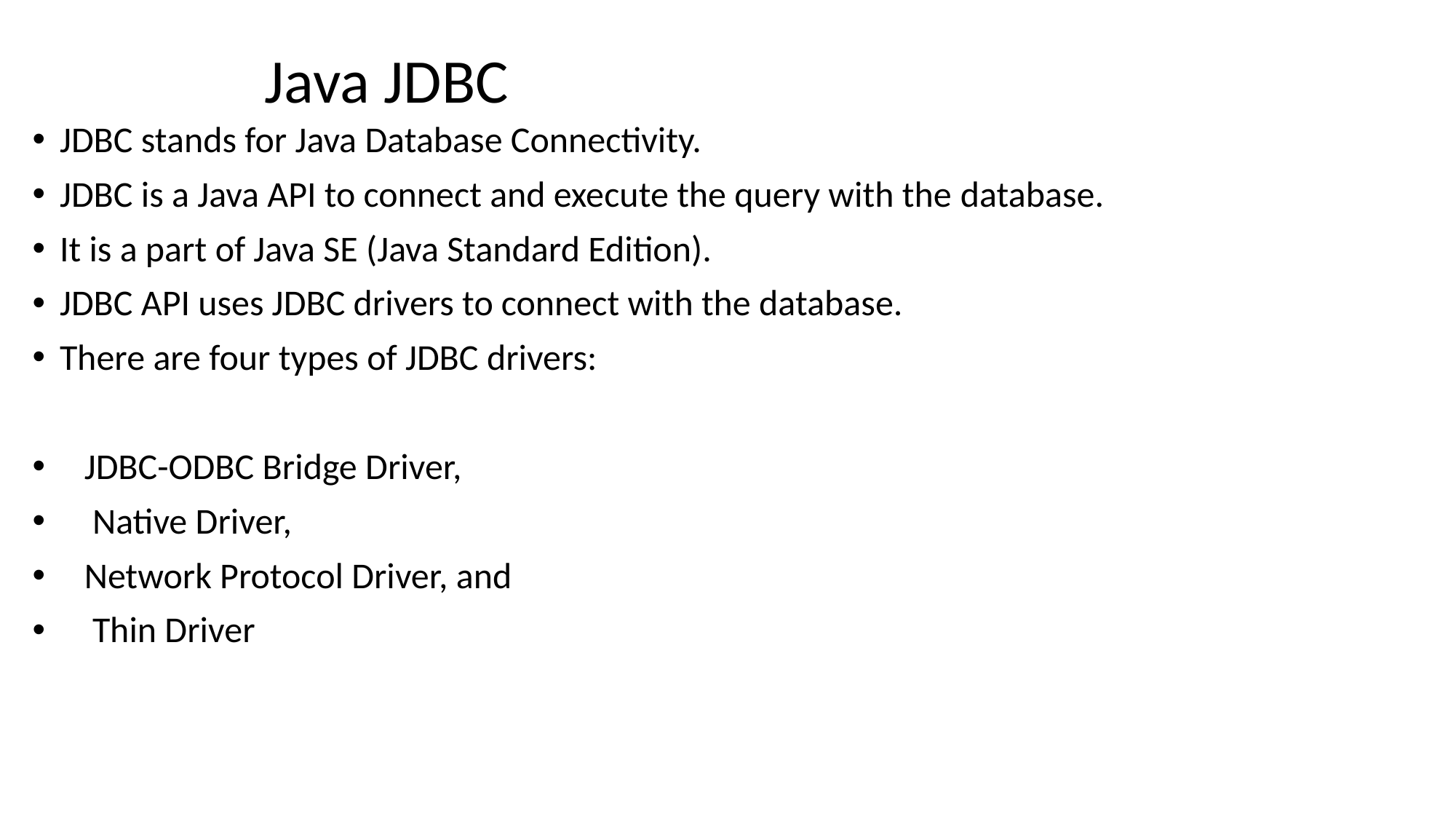

# Java JDBC

JDBC stands for Java Database Connectivity.
JDBC is a Java API to connect and execute the query with the database.
It is a part of Java SE (Java Standard Edition).
JDBC API uses JDBC drivers to connect with the database.
There are four types of JDBC drivers:

   JDBC-ODBC Bridge Driver,
    Native Driver,
   Network Protocol Driver, and
    Thin Driver